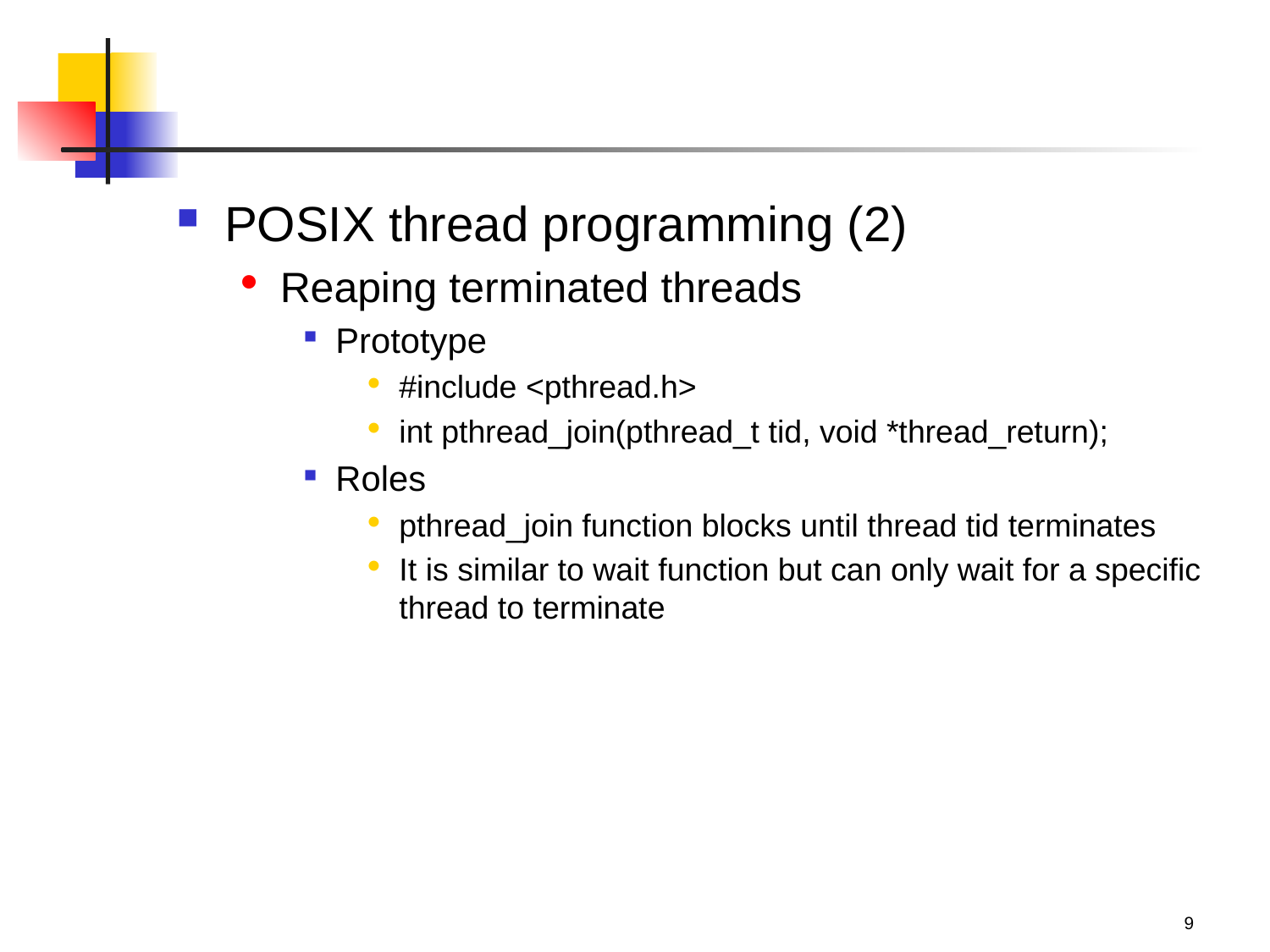

#
POSIX thread programming (2)
Reaping terminated threads
Prototype
#include <pthread.h>
int pthread_join(pthread_t tid, void *thread_return);
Roles
pthread_join function blocks until thread tid terminates
It is similar to wait function but can only wait for a specific thread to terminate

9